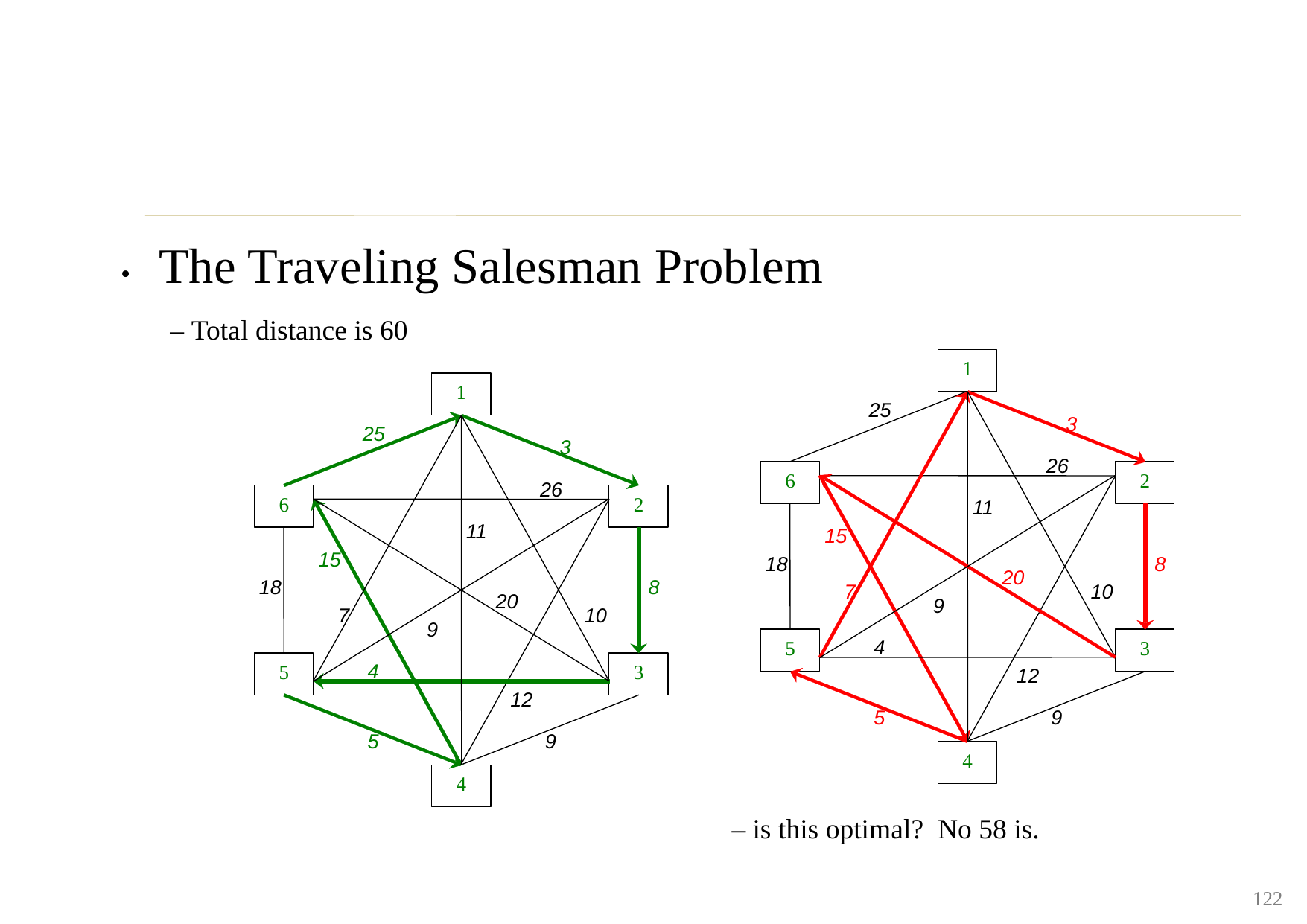

•    The Traveling Salesman Problem
       – Total distance is 60

1

1

25

3

25
3
26

6
2

26

6
2
11

11
15

15
18
8
20
18
8
7
10
20
9
7
10
9

4
5
3

4
5
3
12

12

5
9
5
9

4

4
– is this optimal?  No 58 is.
122